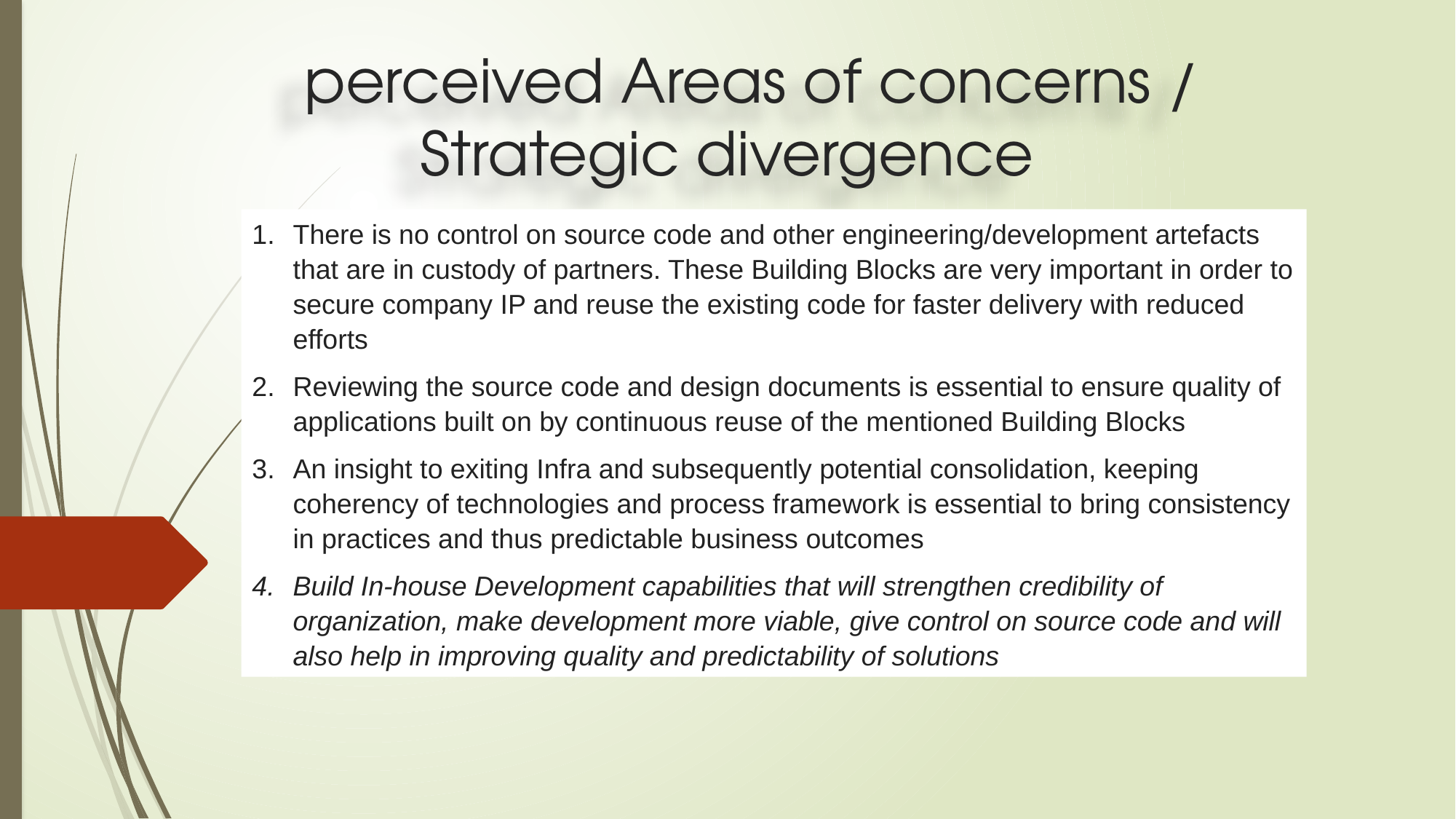

# perceived Areas of concerns / Strategic divergence
There is no control on source code and other engineering/development artefacts that are in custody of partners. These Building Blocks are very important in order to secure company IP and reuse the existing code for faster delivery with reduced efforts
Reviewing the source code and design documents is essential to ensure quality of applications built on by continuous reuse of the mentioned Building Blocks
An insight to exiting Infra and subsequently potential consolidation, keeping coherency of technologies and process framework is essential to bring consistency in practices and thus predictable business outcomes
Build In-house Development capabilities that will strengthen credibility of organization, make development more viable, give control on source code and will also help in improving quality and predictability of solutions